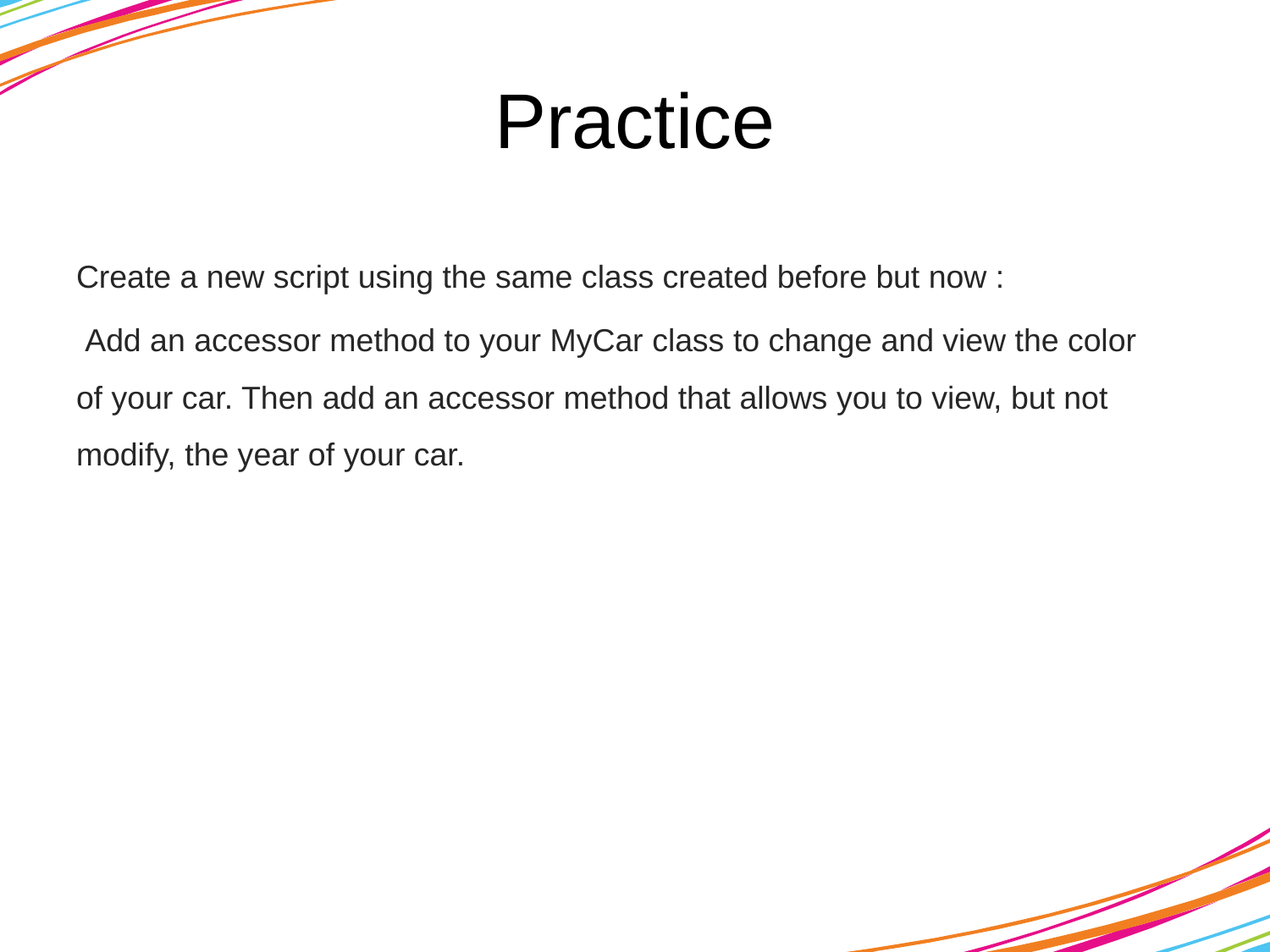

# Practice
Create a new script using the same class created before but now :
 Add an accessor method to your MyCar class to change and view the color of your car. Then add an accessor method that allows you to view, but not modify, the year of your car.